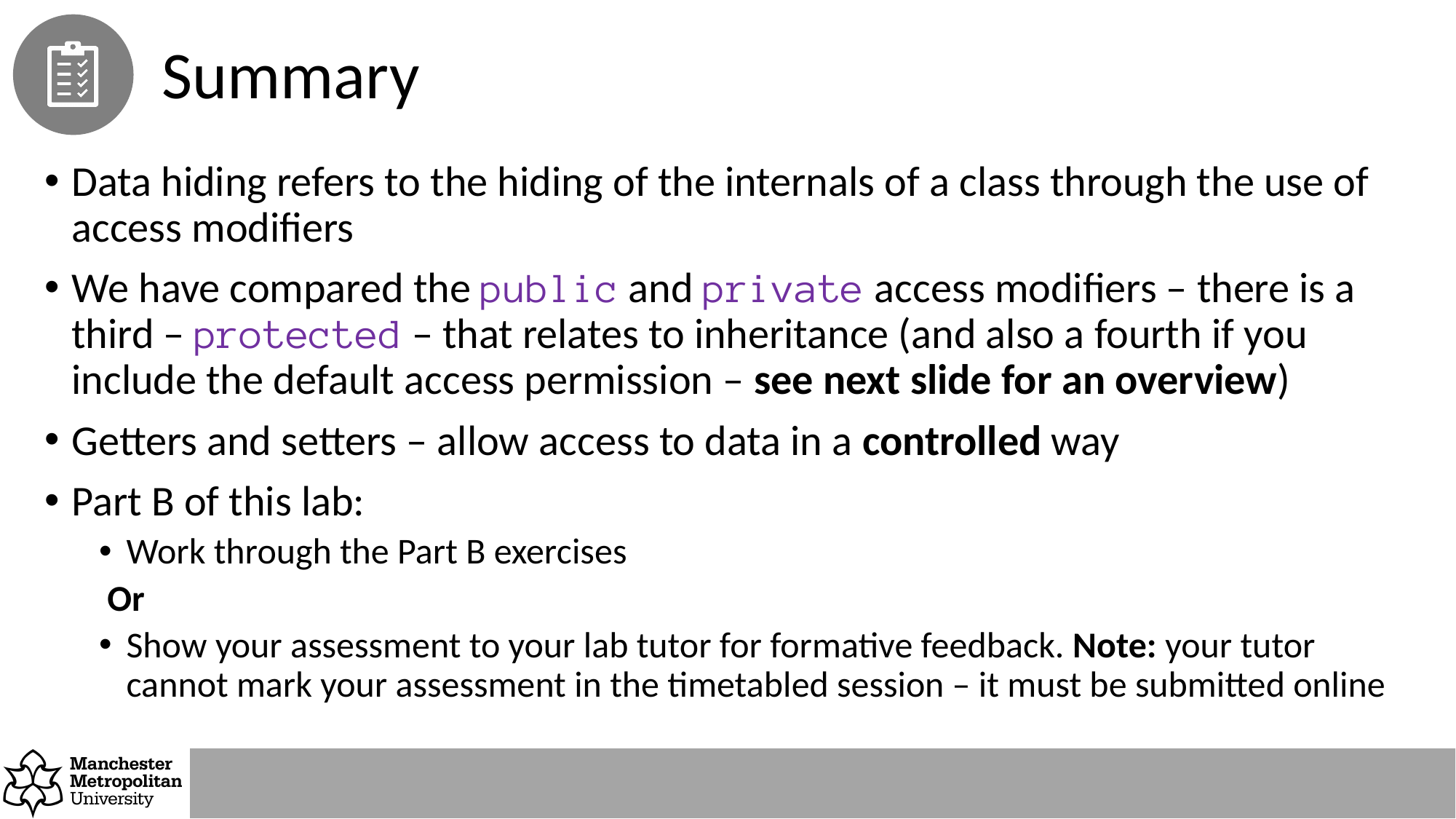

# Summary

Data hiding refers to the hiding of the internals of a class through the use of access modifiers
We have compared the public and private access modifiers – there is a third – protected – that relates to inheritance (and also a fourth if you include the default access permission – see next slide for an overview)
Getters and setters – allow access to data in a controlled way
Part B of this lab:
Work through the Part B exercises
 Or
Show your assessment to your lab tutor for formative feedback. Note: your tutor cannot mark your assessment in the timetabled session – it must be submitted online